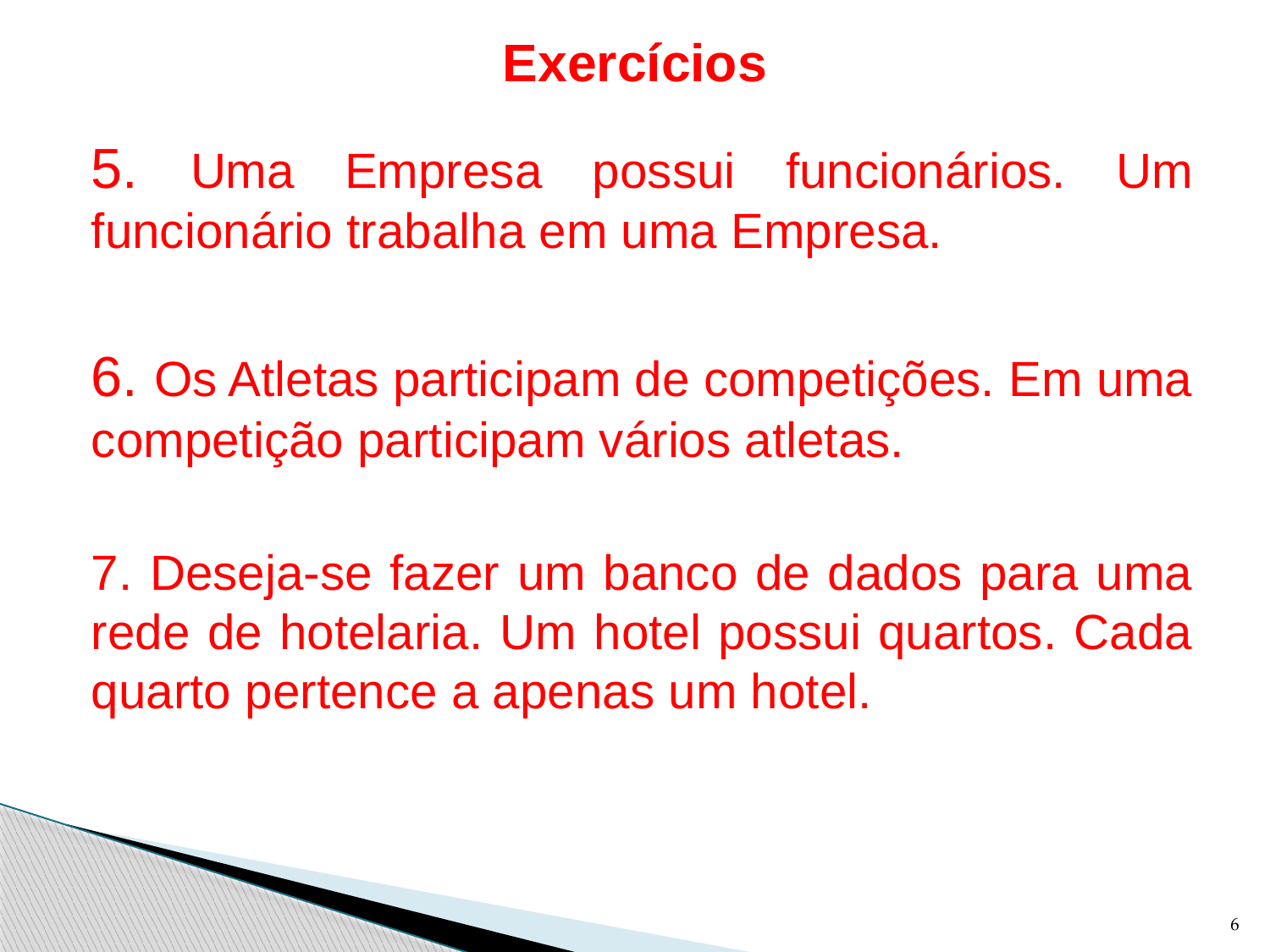

# Exercícios
5. Uma Empresa possui funcionários. Um funcionário trabalha em uma Empresa.

6. Os Atletas participam de competições. Em uma competição participam vários atletas.

7. Deseja-se fazer um banco de dados para uma rede de hotelaria. Um hotel possui quartos. Cada quarto pertence a apenas um hotel.

6